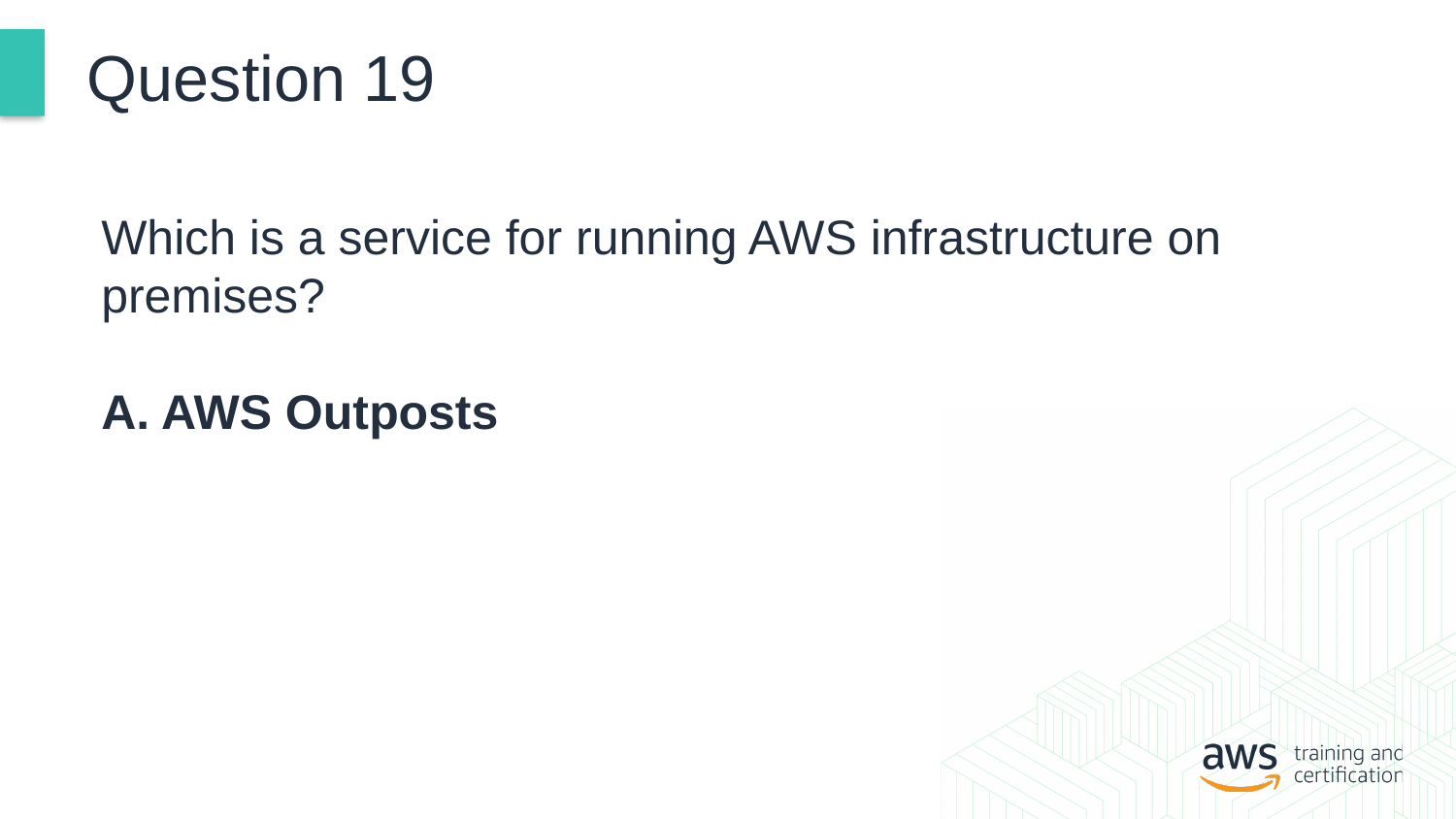

# Question 19
Which is a service for running AWS infrastructure on premises?

A. AWS Outposts